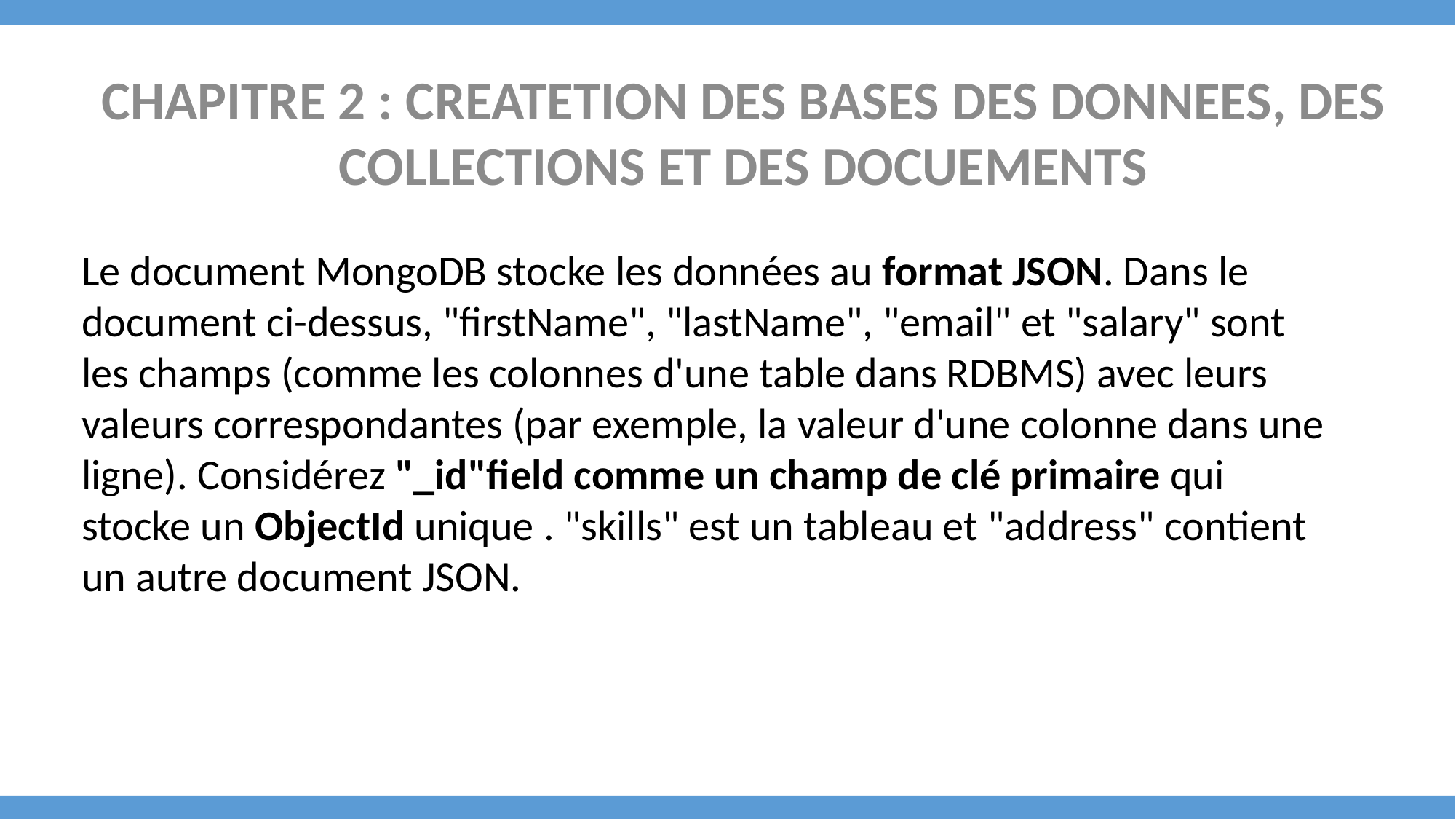

CHAPITRE 2 : CREATETION DES BASES DES DONNEES, DES COLLECTIONS ET DES DOCUEMENTS
Le document MongoDB stocke les données au format JSON. Dans le document ci-dessus, "firstName", "lastName", "email" et "salary" sont les champs (comme les colonnes d'une table dans RDBMS) avec leurs valeurs correspondantes (par exemple, la valeur d'une colonne dans une ligne). Considérez "_id"field comme un champ de clé primaire qui stocke un ObjectId unique . "skills" est un tableau et "address" contient un autre document JSON.